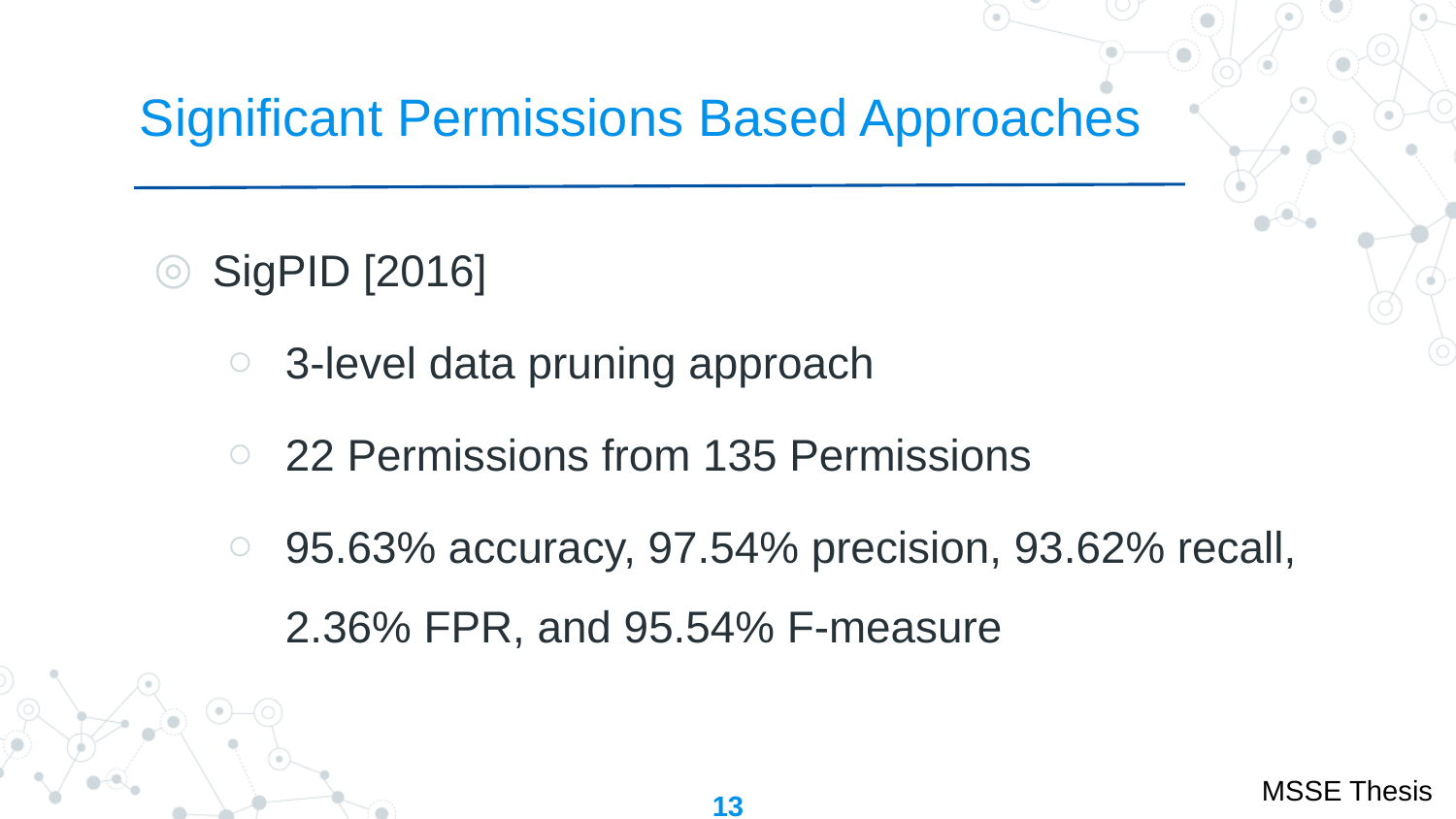

# Significant Permissions Based Approaches
SigPID [2016]
3-level data pruning approach
22 Permissions from 135 Permissions
95.63% accuracy, 97.54% precision, 93.62% recall, 2.36% FPR, and 95.54% F-measure

13